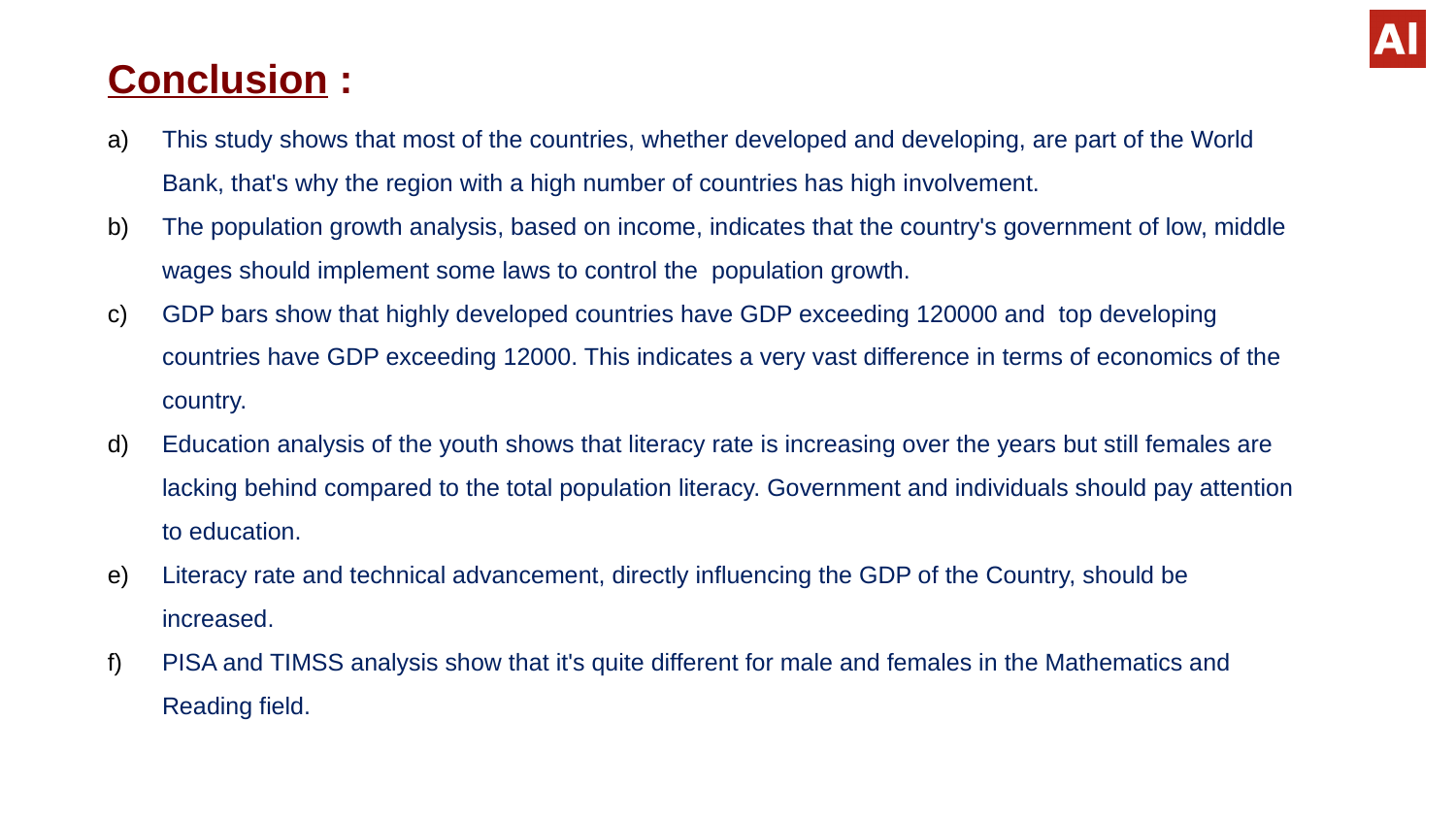

Conclusion :
#
This study shows that most of the countries, whether developed and developing, are part of the World Bank, that's why the region with a high number of countries has high involvement.
The population growth analysis, based on income, indicates that the country's government of low, middle wages should implement some laws to control the  population growth.
GDP bars show that highly developed countries have GDP exceeding 120000 and  top developing countries have GDP exceeding 12000. This indicates a very vast difference in terms of economics of the country.
Education analysis of the youth shows that literacy rate is increasing over the years but still females are lacking behind compared to the total population literacy. Government and individuals should pay attention to education.
Literacy rate and technical advancement, directly influencing the GDP of the Country, should be increased.
PISA and TIMSS analysis show that it's quite different for male and females in the Mathematics and Reading field.